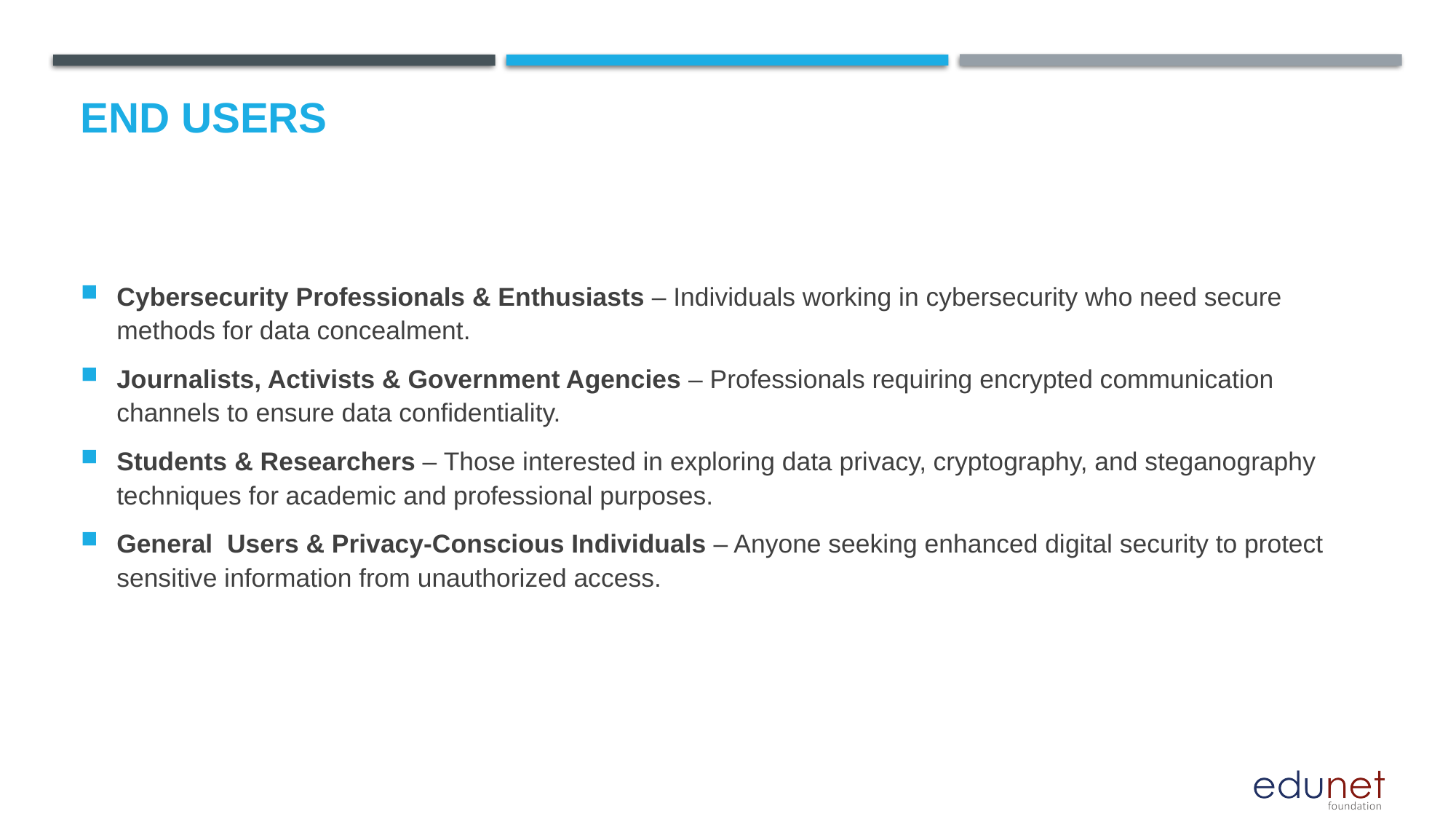

# End users
Cybersecurity Professionals & Enthusiasts – Individuals working in cybersecurity who need secure methods for data concealment.
Journalists, Activists & Government Agencies – Professionals requiring encrypted communication channels to ensure data confidentiality.
Students & Researchers – Those interested in exploring data privacy, cryptography, and steganography techniques for academic and professional purposes.
General  Users & Privacy-Conscious Individuals – Anyone seeking enhanced digital security to protect sensitive information from unauthorized access.